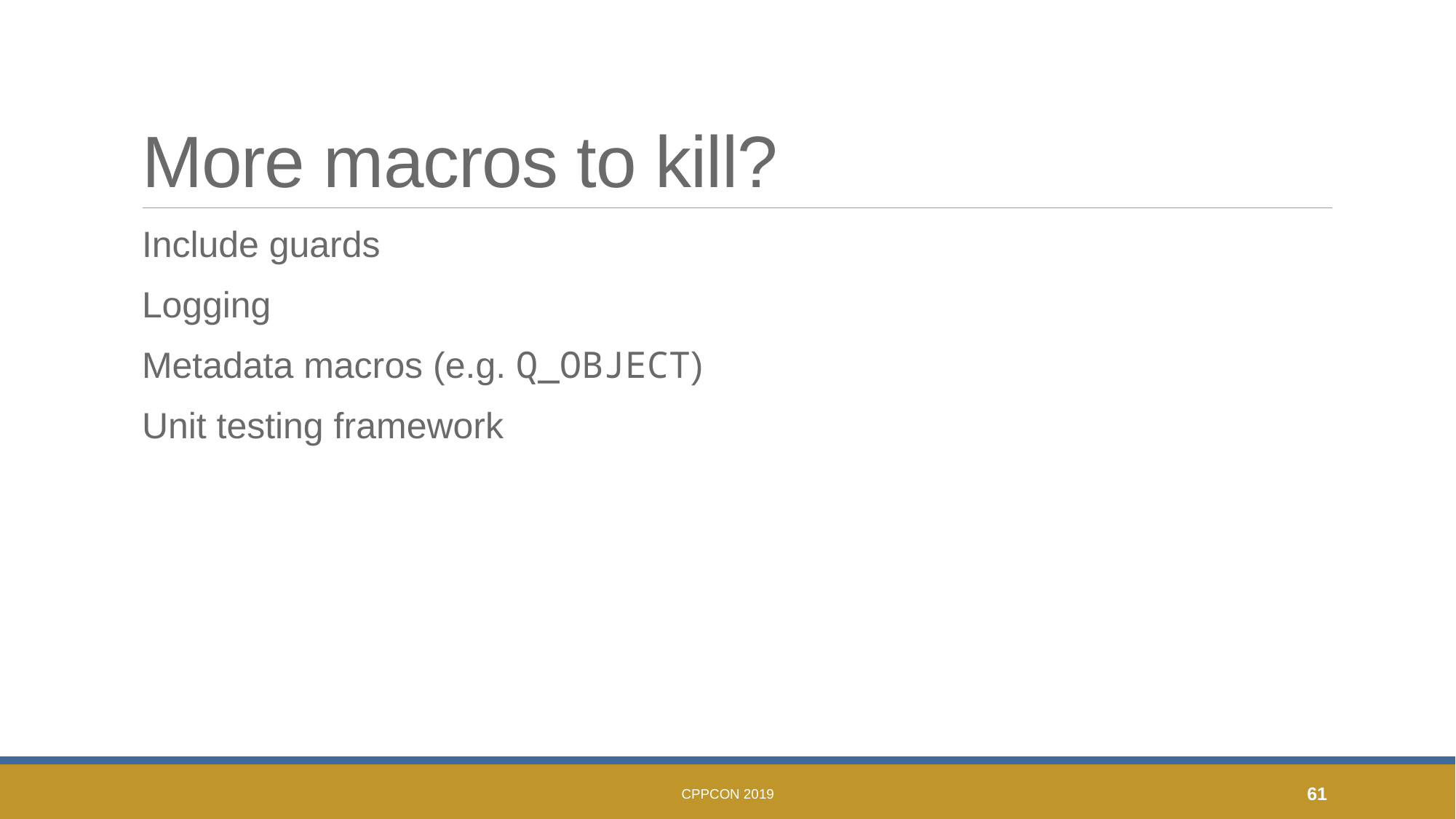

# More macros to kill?
Include guards
Logging
Metadata macros (e.g. Q_OBJECT)
Unit testing framework
CppCon 2019
61